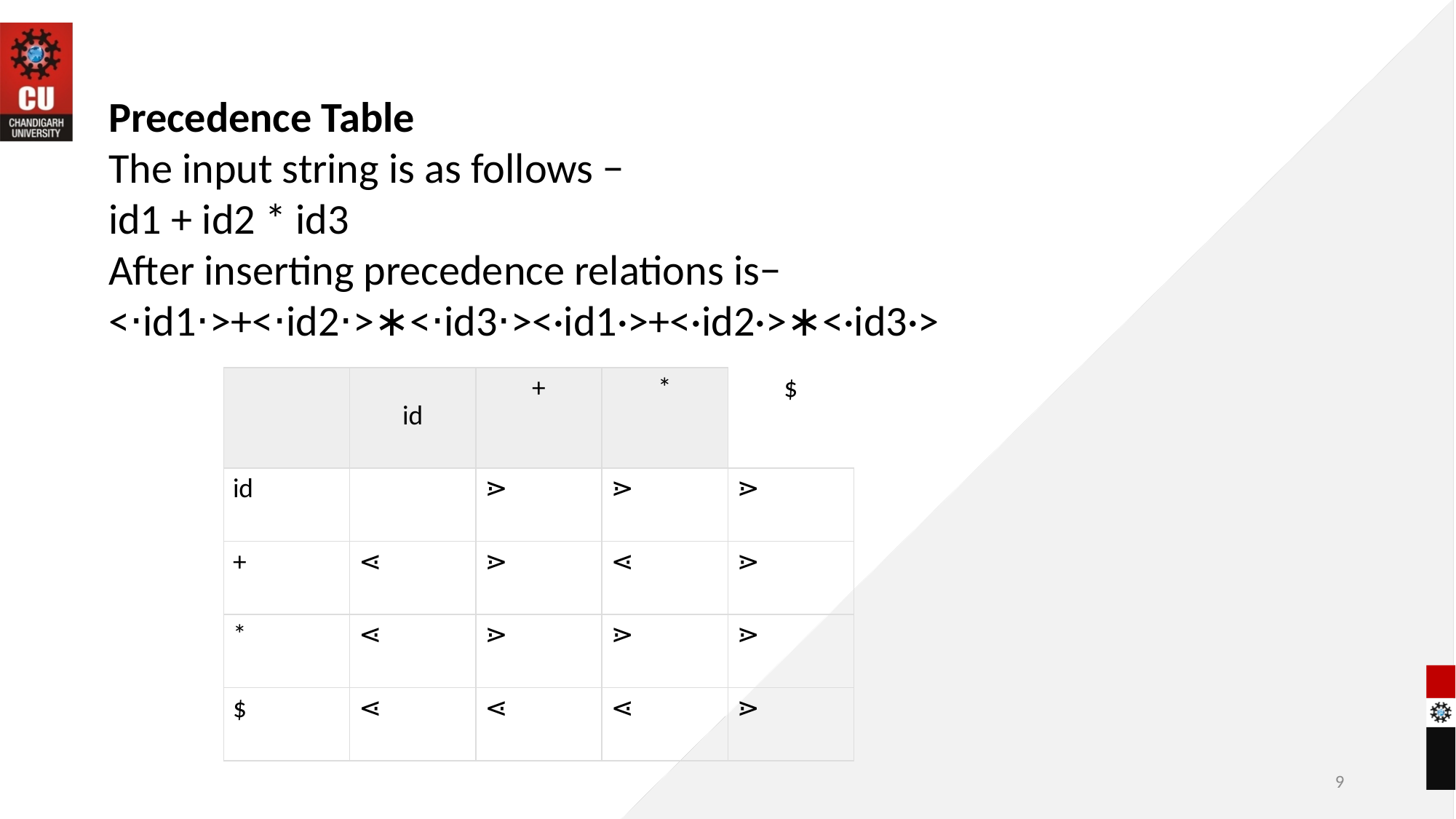

#
Precedence Table
The input string is as follows −
id1 + id2 * id3
After inserting precedence relations is−
<⋅id1⋅>+<⋅id2⋅>∗<⋅id3⋅><·id1·>+<·id2·>∗<·id3·>

|  | id | + | \* | $ |
| --- | --- | --- | --- | --- |
| id |  | ⋗ | ⋗ | ⋗ |
| + | ⋖ | ⋗ | ⋖ | ⋗ |
| \* | ⋖ | ⋗ | ⋗ | ⋗ |
| $ | ⋖ | ⋖ | ⋖ | ⋗ |
9